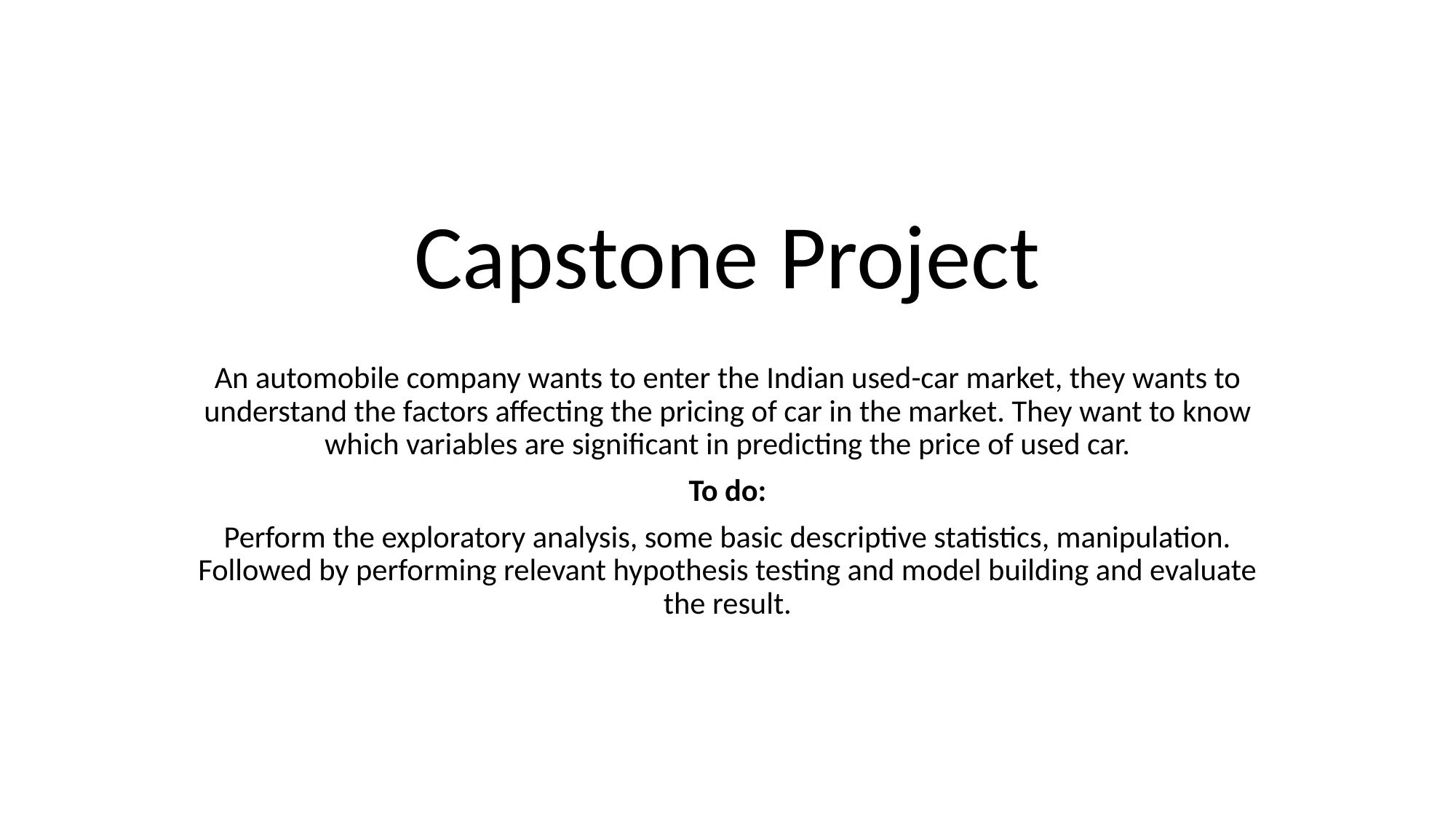

# Capstone Project
An automobile company wants to enter the Indian used-car market, they wants to understand the factors affecting the pricing of car in the market. They want to know which variables are significant in predicting the price of used car.
To do:
Perform the exploratory analysis, some basic descriptive statistics, manipulation. Followed by performing relevant hypothesis testing and model building and evaluate the result.